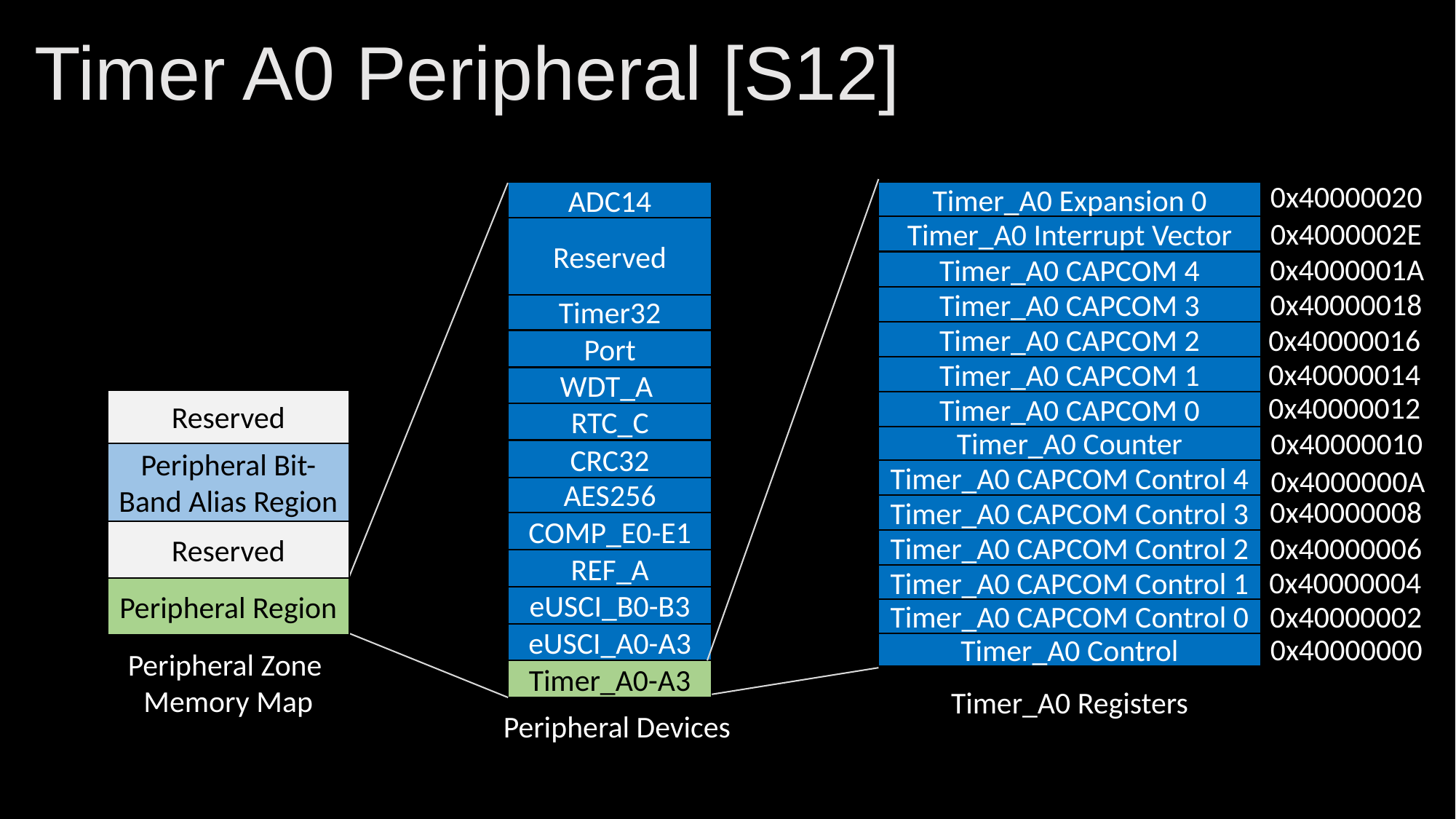

4KB

# Timer A0 Peripheral [S12]
0x40000020
ADC14
Reserved
Timer32
Port
WDT_A
RTC_C
CRC32
AES256
COMP_E0-E1
REF_A
eUSCI_B0-B3
eUSCI_A0-A3
Timer_A0-A3
Timer_A0 Expansion 0
Timer_A0 Interrupt Vector
Timer_A0 CAPCOM 4
Timer_A0 CAPCOM 3
Timer_A0 CAPCOM 2
Timer_A0 CAPCOM 1
Timer_A0 CAPCOM 0
Timer_A0 Counter
Timer_A0 CAPCOM Control 4
Timer_A0 CAPCOM Control 3
Timer_A0 CAPCOM Control 2
Timer_A0 CAPCOM Control 1
Timer_A0 CAPCOM Control 0
Timer_A0 Control
0x4000002E
0x4000001A
0x40000018
0x40000016
0x40000014
0x40000012
Reserved
Peripheral Bit-Band Alias Region
Reserved
Peripheral Region
0x40000010
0x4000000A
0x40000008
0x40000006
0x40000004
0x40000002
0x40000000
Peripheral Zone
Memory Map
Timer_A0 Registers
Peripheral Devices